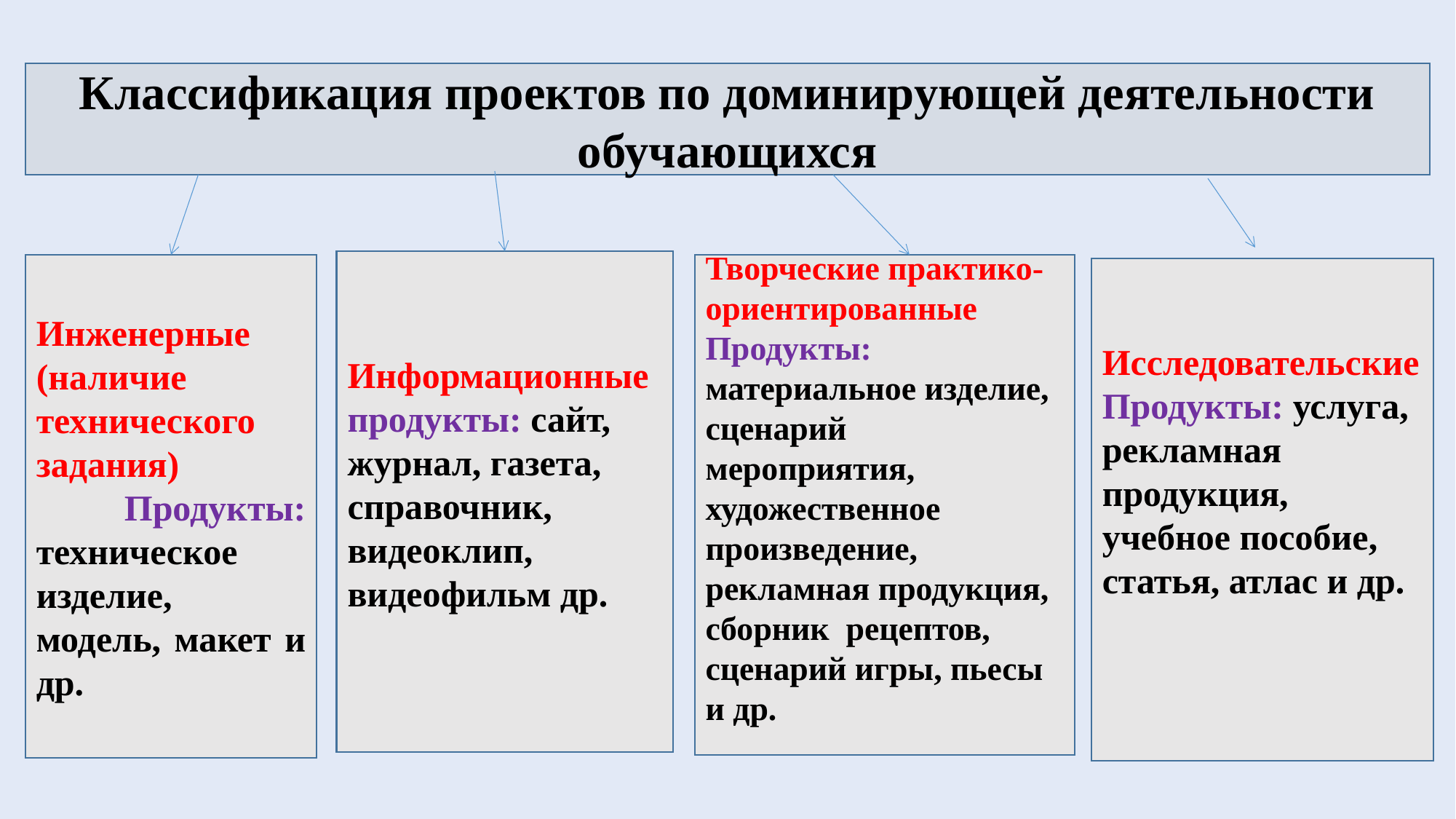

#
Классификация проектов по доминирующей деятельности обучающихся
Информационные
продукты: сайт, журнал, газета, справочник,  видеоклип, видеофильм др.

Инженерные (наличие технического задания)
 Продукты: техническое изделие, модель, макет и др.
Творческие практико-ориентированные
Продукты:
материальное изделие, сценарий мероприятия, художественное произведение,  рекламная продукция, сборник  рецептов, сценарий игры, пьесы и др.

Исследовательские
Продукты: услуга, рекламная продукция,  учебное пособие, статья, атлас и др.